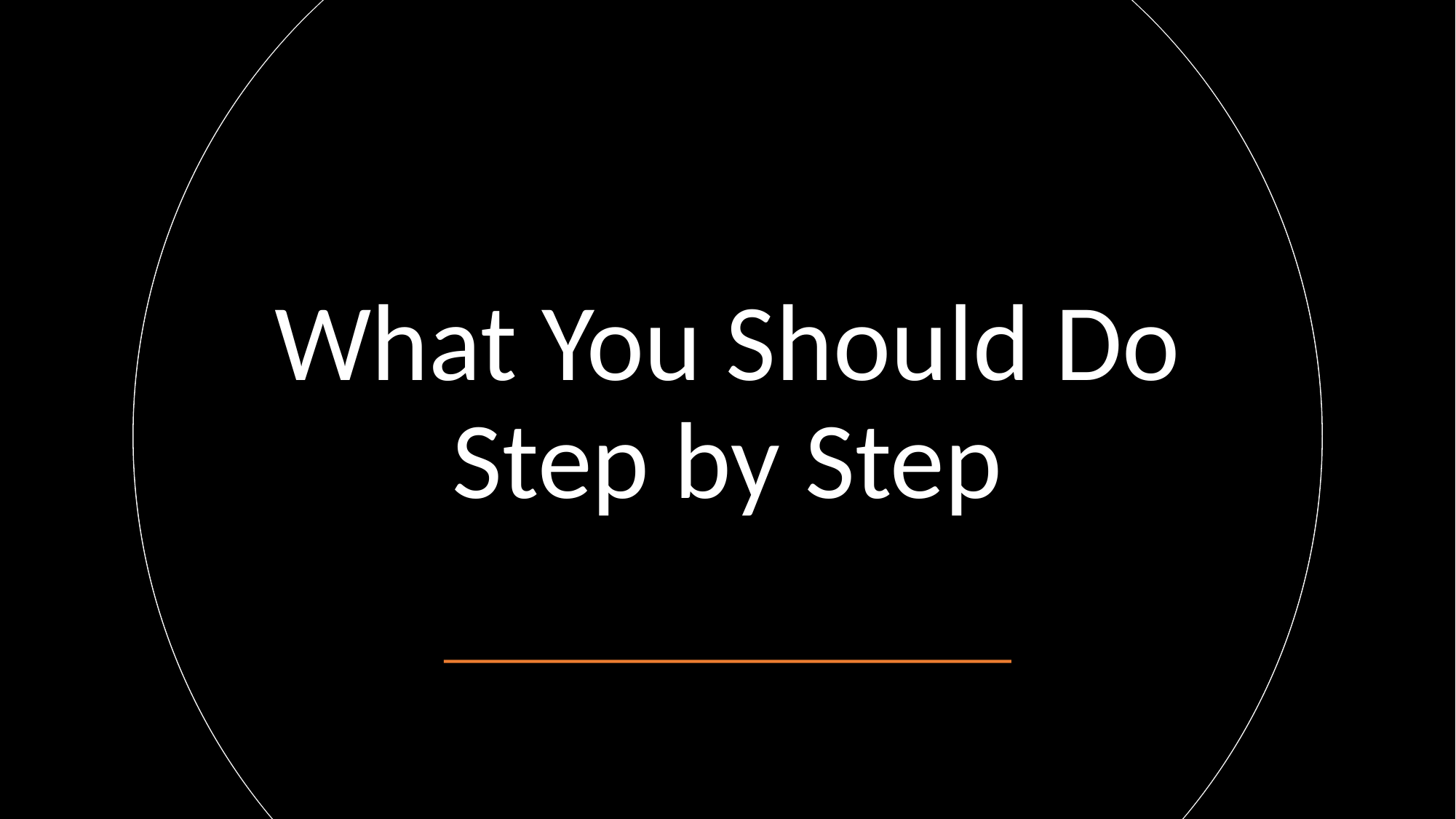

# What You Should Do Step by Step